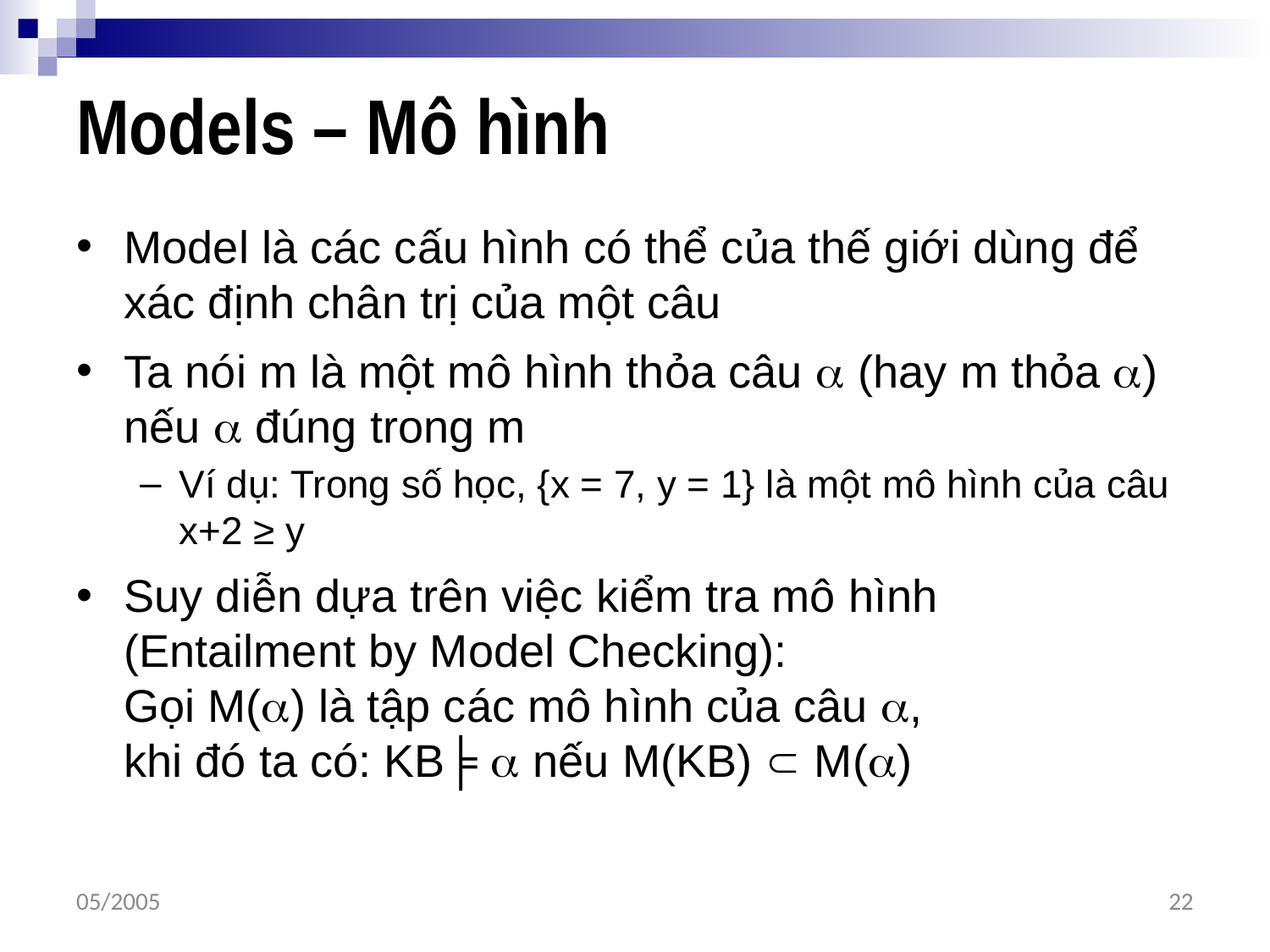

# Models – Mô hình
Model là các cấu hình có thể của thế giới dùng để xác định chân trị của một câu
Ta nói m là một mô hình thỏa câu α (hay m thỏa α) nếu α đúng trong m
Ví dụ: Trong số học, {x = 7, y = 1} là một mô hình của câu
x+2 ≥ y
Suy diễn dựa trên việc kiểm tra mô hình
(Entailment by Model Checking):
Gọi M(α) là tập các mô hình của câu α,
khi đó ta có: KB╞ α nếu M(KB) ⊂ M(α)
05/2005
22